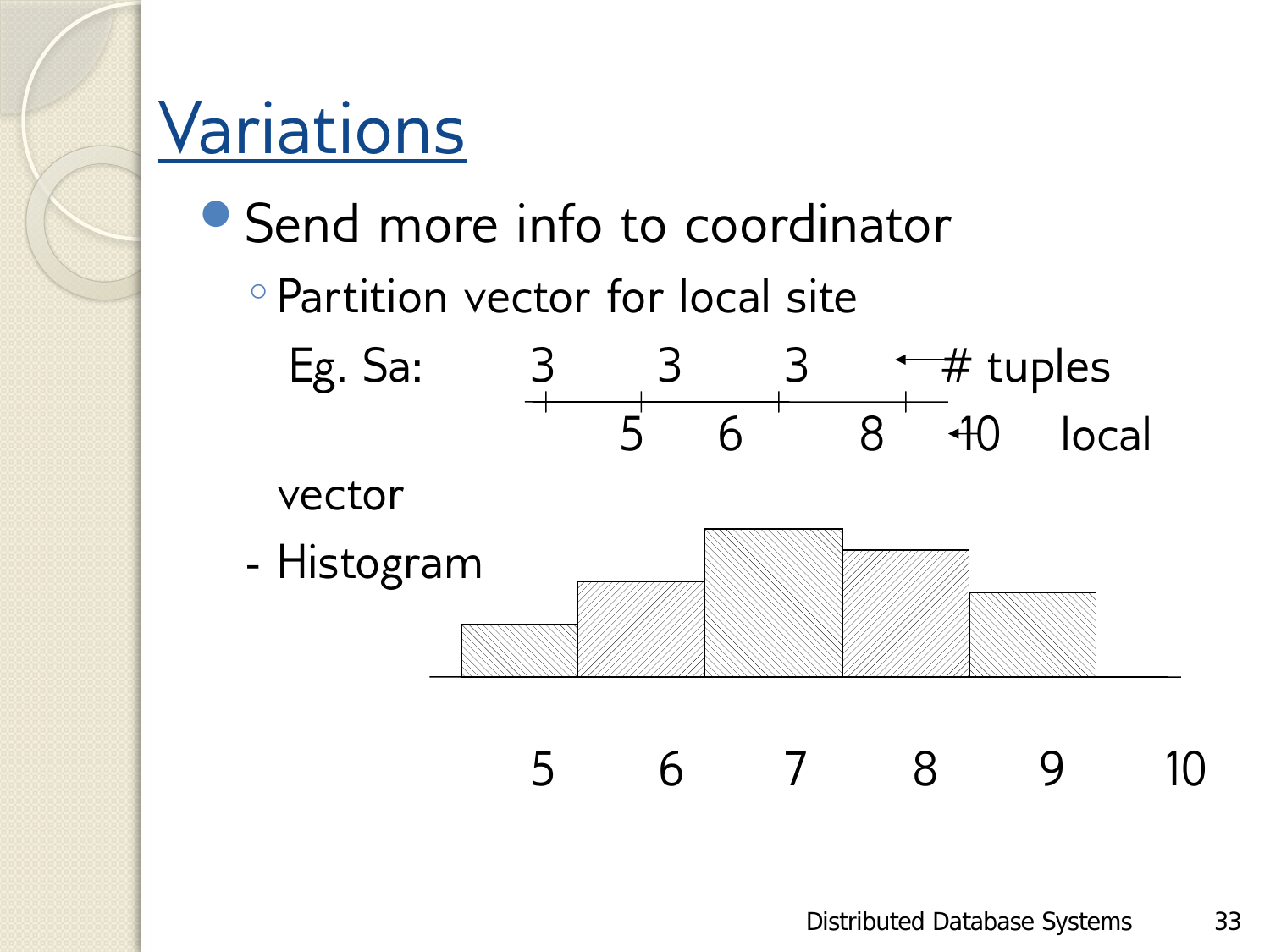

# Variations
Send more info to coordinator
Partition vector for local site
   Eg. Sa:	3	3	3	  # tuples
			      5	    6	     8     10    local vector
- Histogram

			5	6	7	8	9 	10

Distributed Database Systems
33